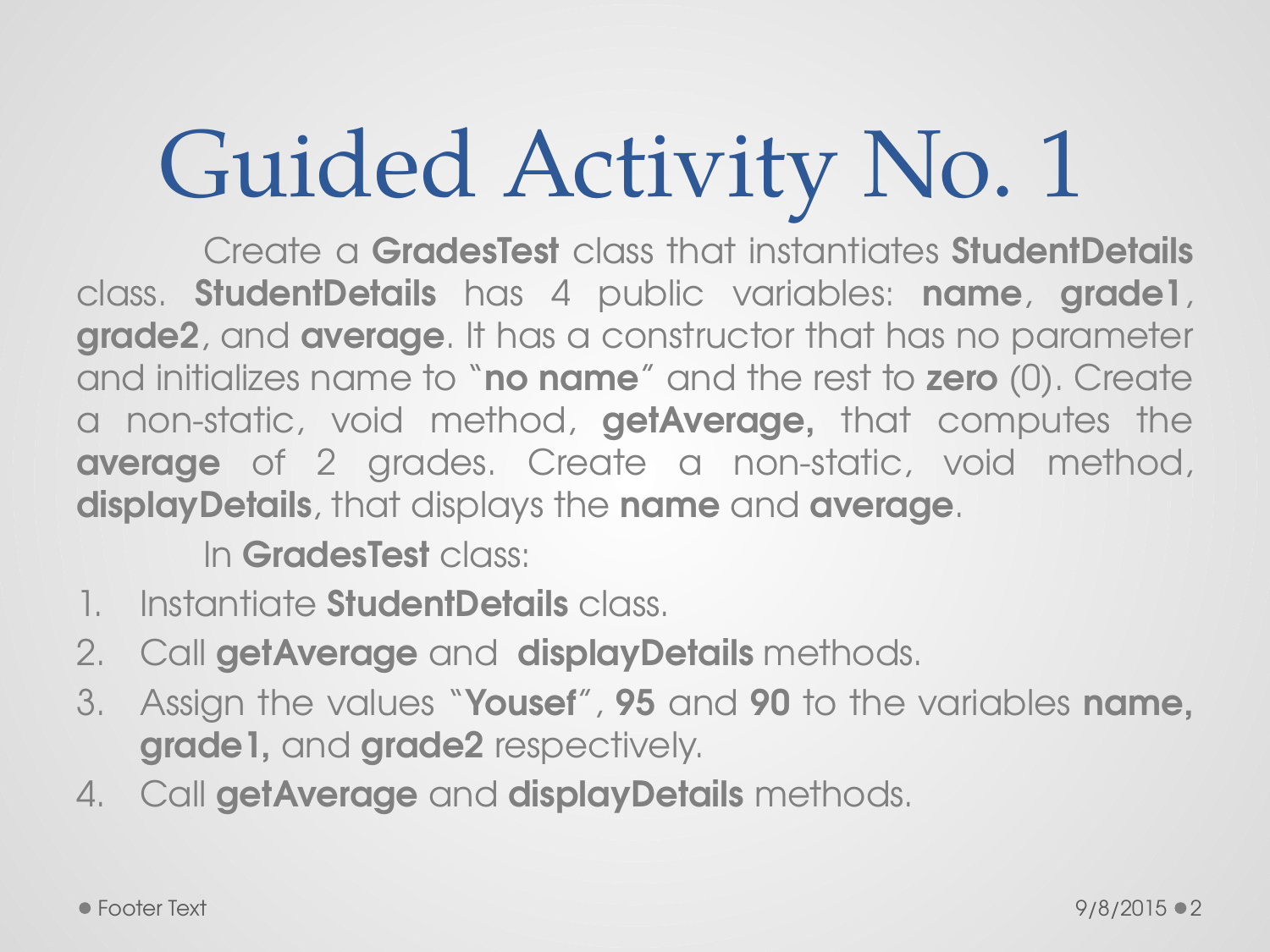

# Guided Activity No. 1
	Create a GradesTest class that instantiates StudentDetails class. StudentDetails has 4 public variables: name, grade1, grade2, and average. It has a constructor that has no parameter and initializes name to “no name” and the rest to zero (0). Create a non-static, void method, getAverage, that computes the average of 2 grades. Create a non-static, void method, displayDetails, that displays the name and average.
	In GradesTest class:
Instantiate StudentDetails class.
Call getAverage and  displayDetails methods.
Assign the values “Yousef”, 95 and 90 to the variables name, grade1, and grade2 respectively.
Call getAverage and displayDetails methods.
Footer Text
9/8/2015
2